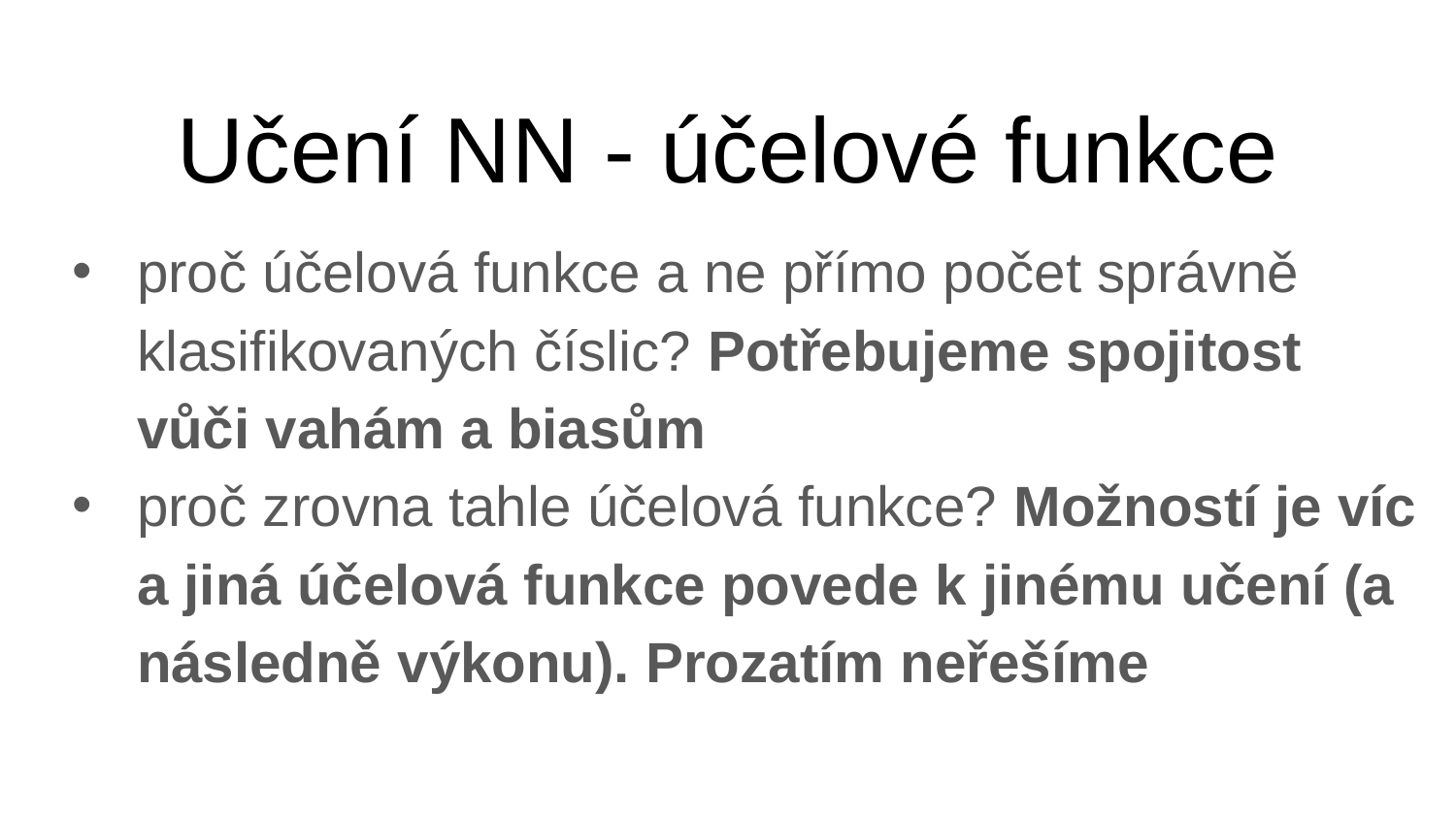

# Učení NN - účelové funkce
proč účelová funkce a ne přímo počet správně klasifikovaných číslic? Potřebujeme spojitost vůči vahám a biasům
proč zrovna tahle účelová funkce? Možností je víc a jiná účelová funkce povede k jinému učení (a následně výkonu). Prozatím neřešíme